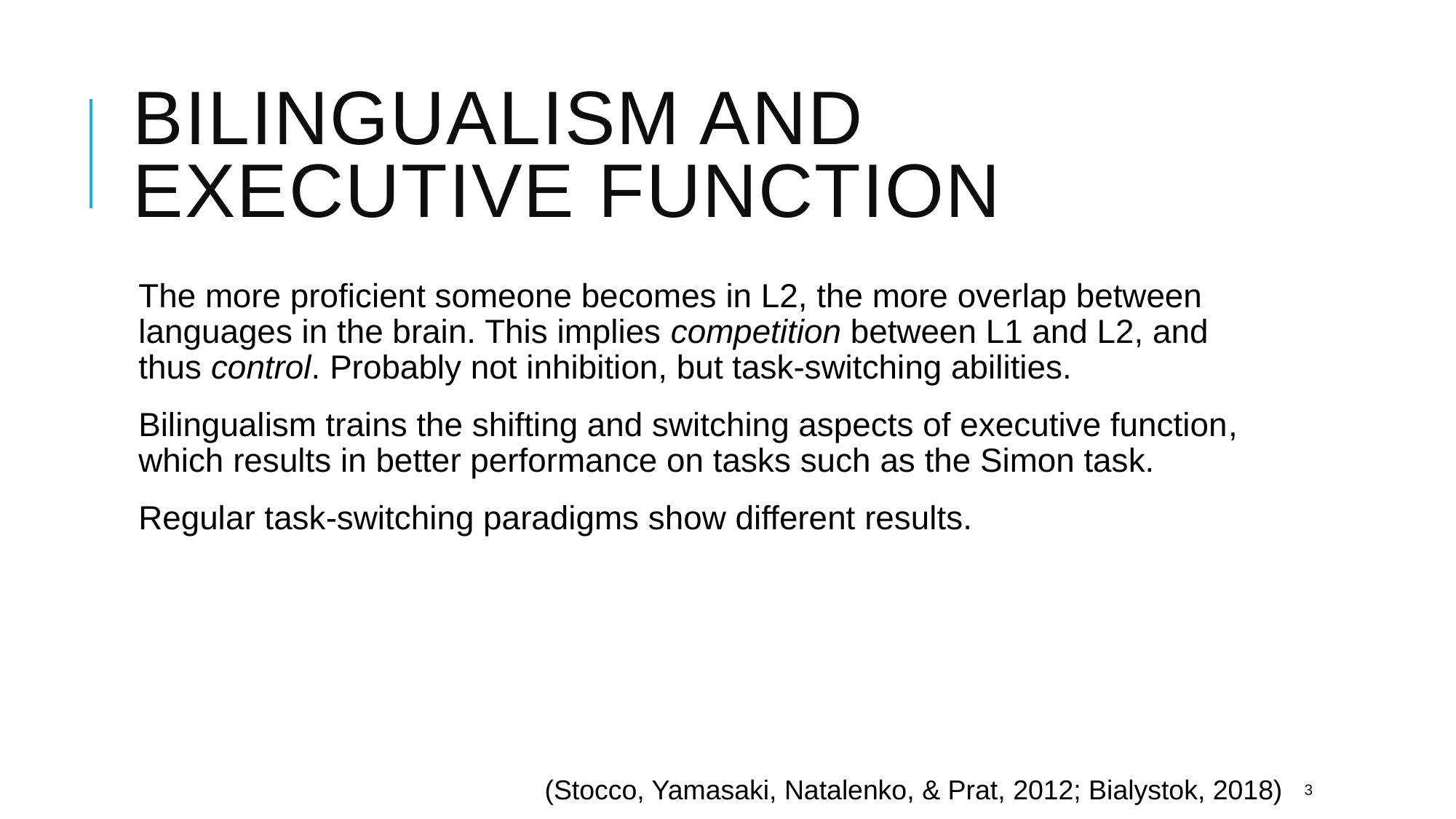

# Bilingualism and executive function
The more proficient someone becomes in L2, the more overlap between languages in the brain. This implies competition between L1 and L2, and thus control. Probably not inhibition, but task-switching abilities.
Bilingualism trains the shifting and switching aspects of executive function, which results in better performance on tasks such as the Simon task.
Regular task-switching paradigms show different results.

(Stocco, Yamasaki, Natalenko, & Prat, 2012; Bialystok, 2018)
3